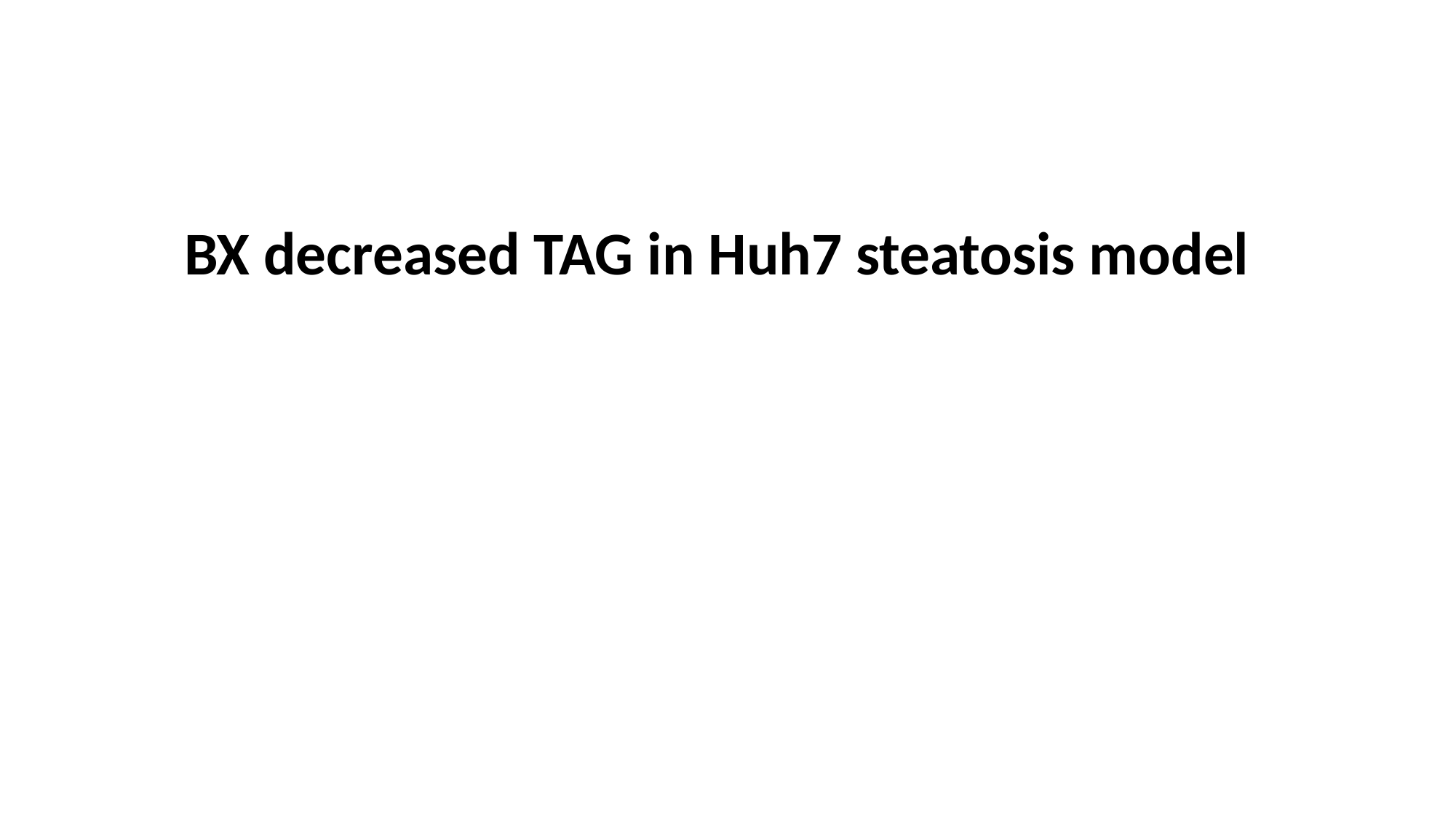

BX decreased TAG in Huh7 steatosis model